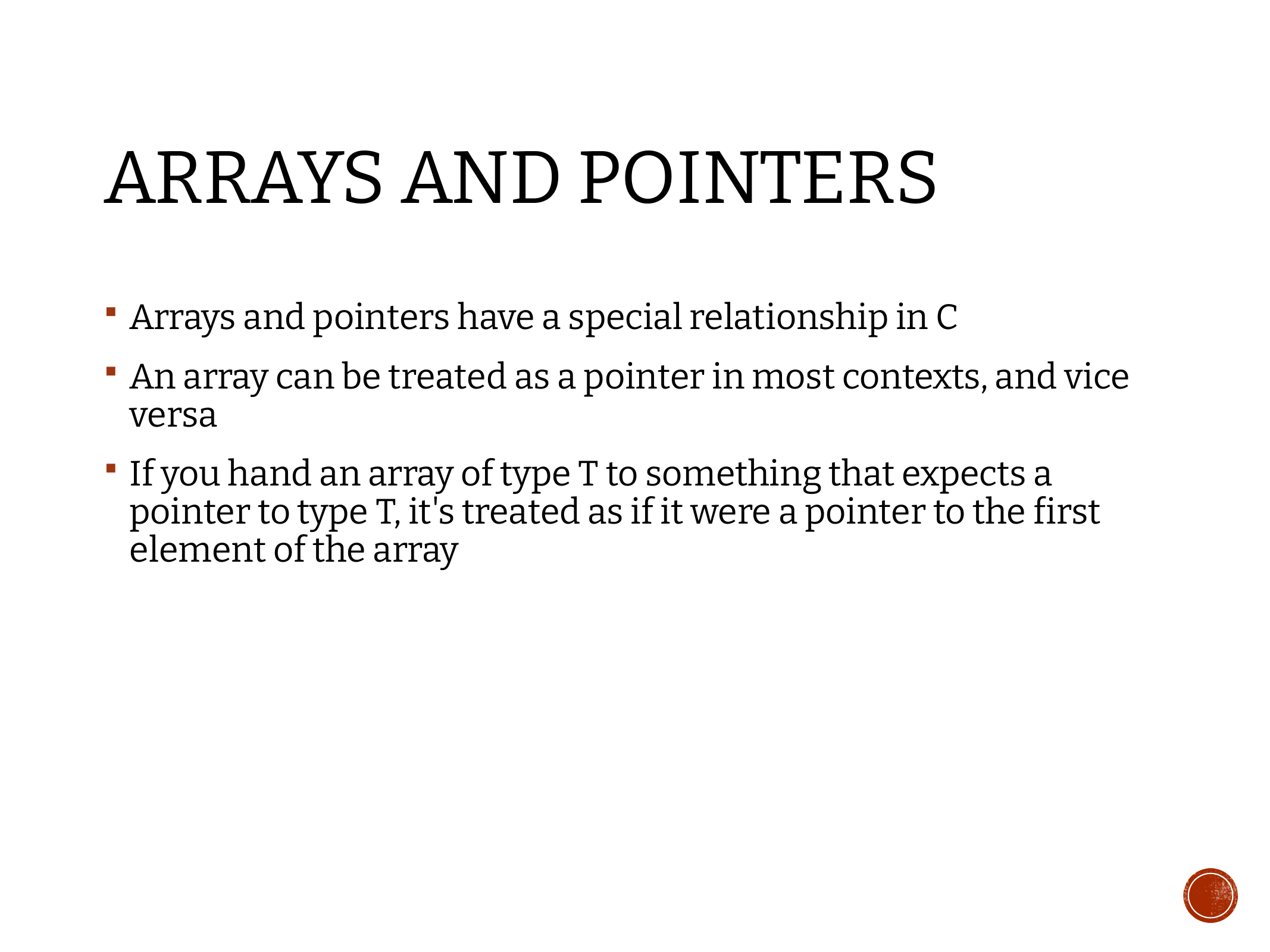

# Arrays and Pointers
Arrays and pointers have a special relationship in C
An array can be treated as a pointer in most contexts, and vice versa
If you hand an array of type T to something that expects a pointer to type T, it's treated as if it were a pointer to the first element of the array